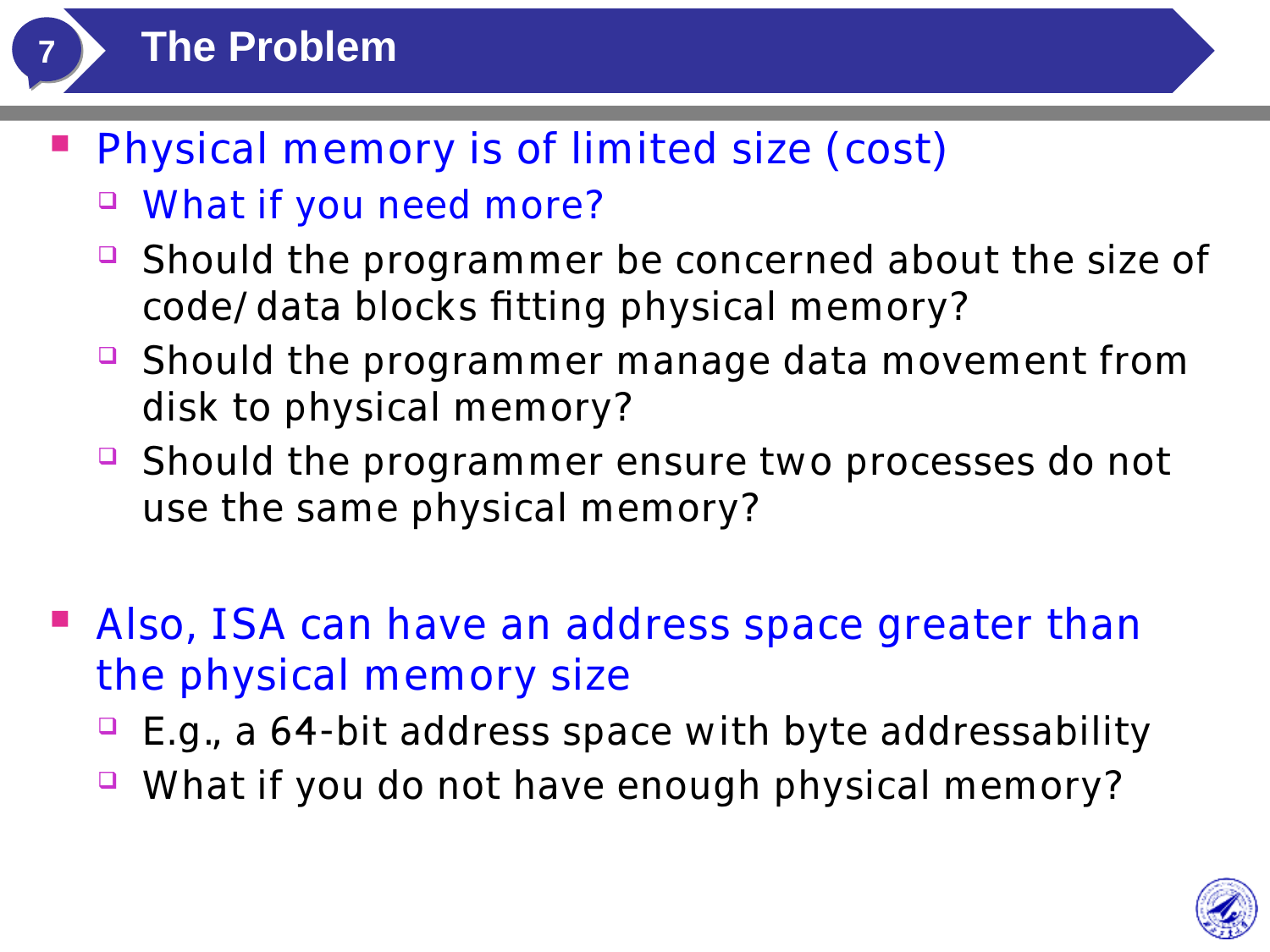

# The Problem
Physical memory is of limited size (cost)
What if you need more?
Should the programmer be concerned about the size of code/data blocks fitting physical memory?
Should the programmer manage data movement from disk to physical memory?
Should the programmer ensure two processes do not use the same physical memory?

Also, ISA can have an address space greater than the physical memory size
E.g., a 64-bit address space with byte addressability
What if you do not have enough physical memory?